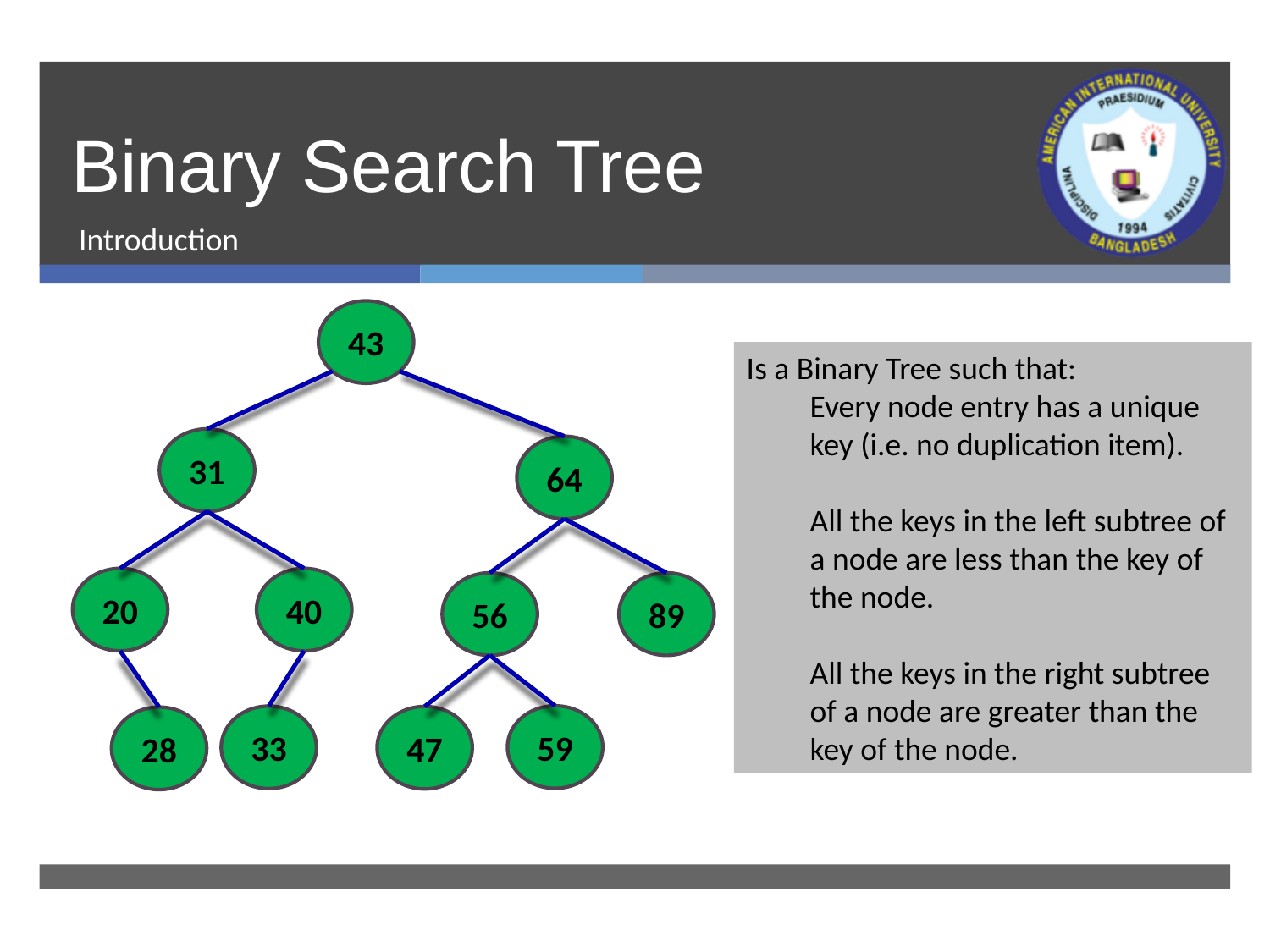

# Binary Search Tree
Introduction
43
Is a Binary Tree such that:
Every node entry has a unique key (i.e. no duplication item).

All the keys in the left subtree of a node are less than the key of the node.

All the keys in the right subtree of a node are greater than the key of the node.
31
64
40
20
56
89
59
33
47
28